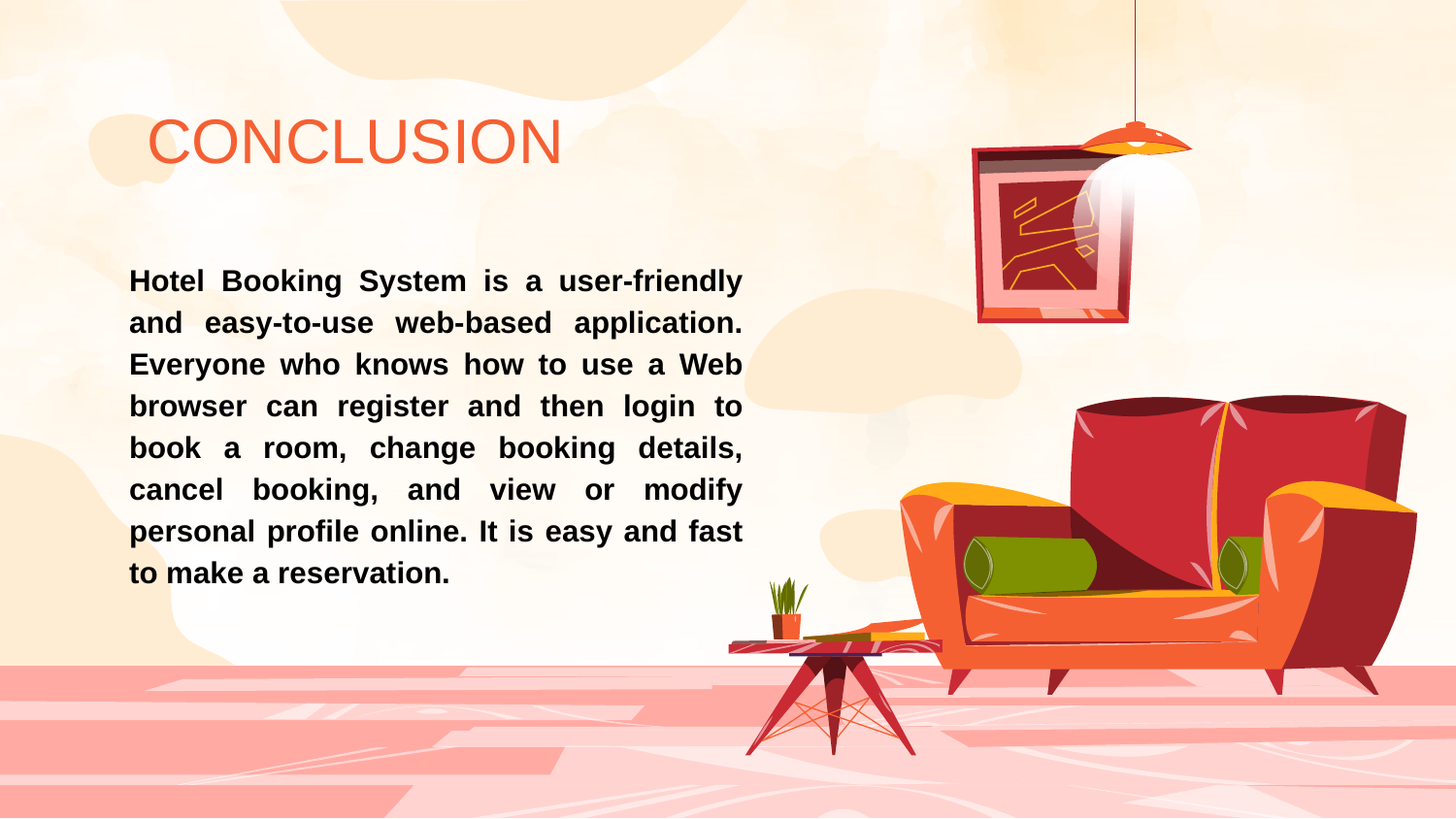

# CONCLUSION

Hotel Booking System is a user-friendly and easy-to-use web-based application. Everyone who knows how to use a Web browser can register and then login to book a room, change booking details, cancel booking, and view or modify personal profile online. It is easy and fast to make a reservation.